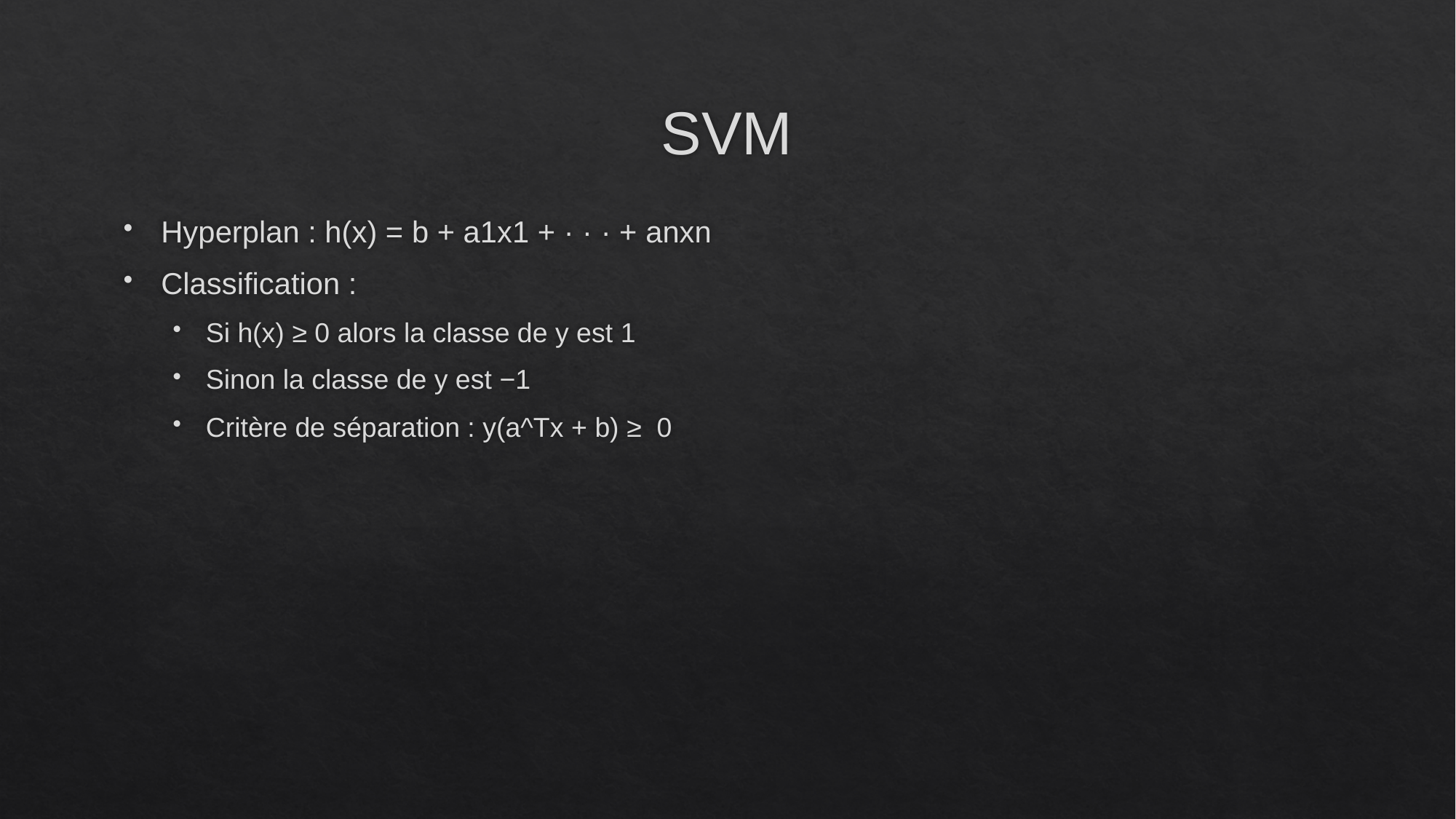

# SVM
Hyperplan : h(x) = b + a1x1 + · · · + anxn
Classification :
Si h(x) ≥ 0 alors la classe de y est 1
Sinon la classe de y est −1
Critère de séparation : y(a^Tx + b) ≥  0